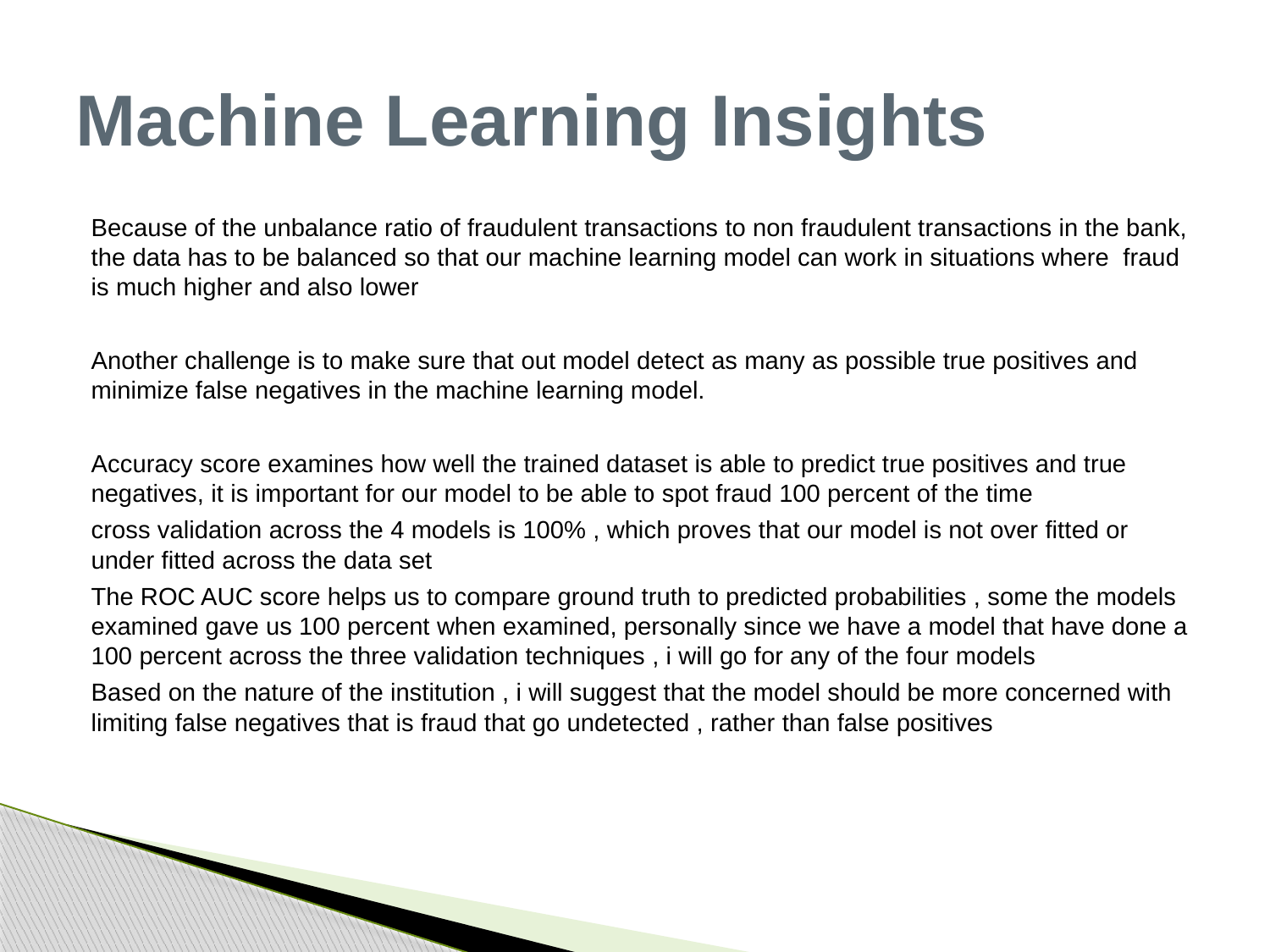

# Machine Learning Insights
Because of the unbalance ratio of fraudulent transactions to non fraudulent transactions in the bank, the data has to be balanced so that our machine learning model can work in situations where  fraud is much higher and also lower

Another challenge is to make sure that out model detect as many as possible true positives and minimize false negatives in the machine learning model.

Accuracy score examines how well the trained dataset is able to predict true positives and true negatives, it is important for our model to be able to spot fraud 100 percent of the time
cross validation across the 4 models is 100% , which proves that our model is not over fitted or under fitted across the data set
The ROC AUC score helps us to compare ground truth to predicted probabilities , some the models examined gave us 100 percent when examined, personally since we have a model that have done a 100 percent across the three validation techniques , i will go for any of the four models
Based on the nature of the institution , i will suggest that the model should be more concerned with limiting false negatives that is fraud that go undetected , rather than false positives